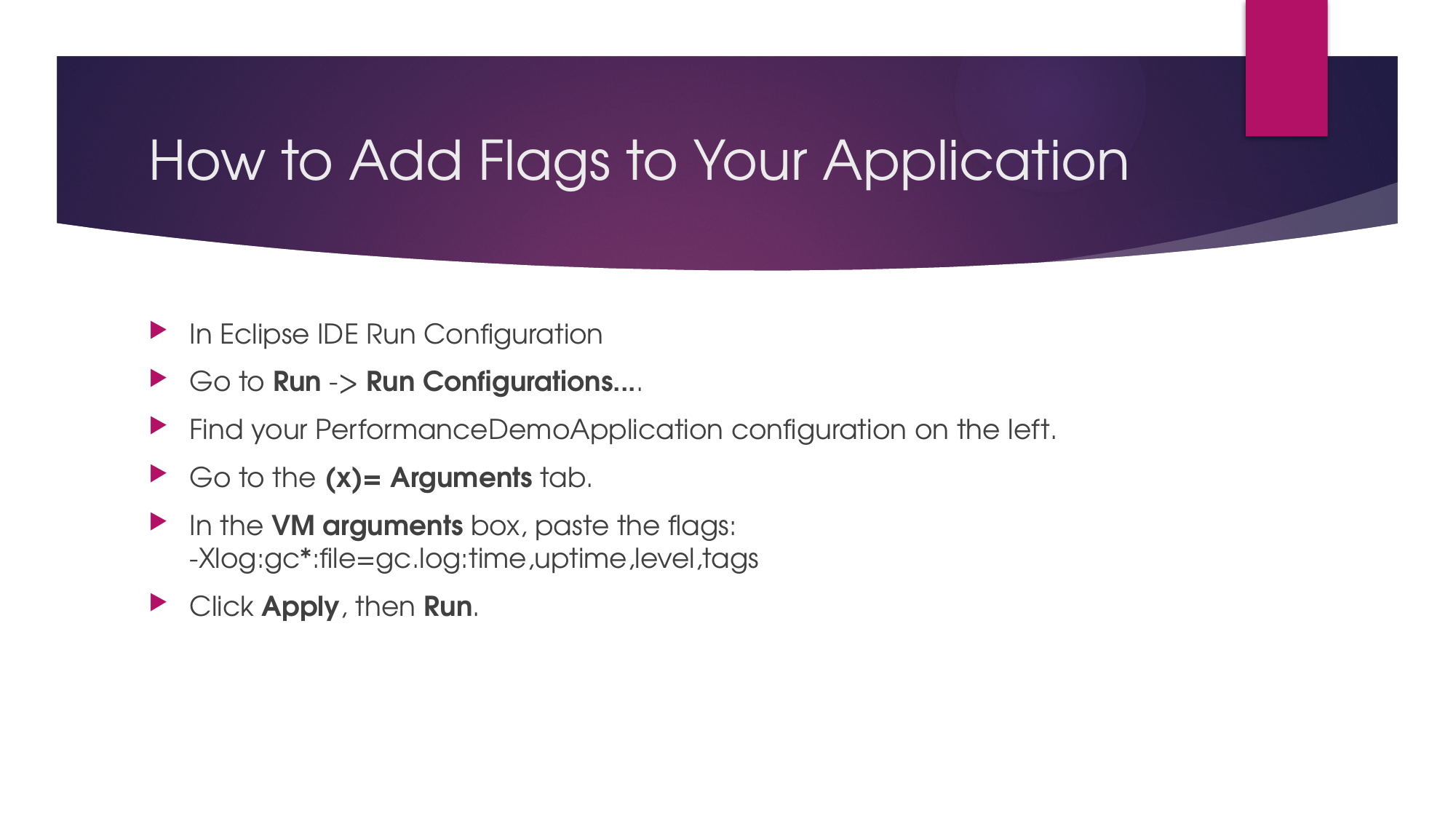

# How to Add Flags to Your Application
In Eclipse IDE Run Configuration
Go to Run -> Run Configurations....
Find your PerformanceDemoApplication configuration on the left.
Go to the (x)= Arguments tab.
In the VM arguments box, paste the flags:
-Xlog:gc*:file=gc.log:time,uptime,level,tags
Click Apply, then Run.